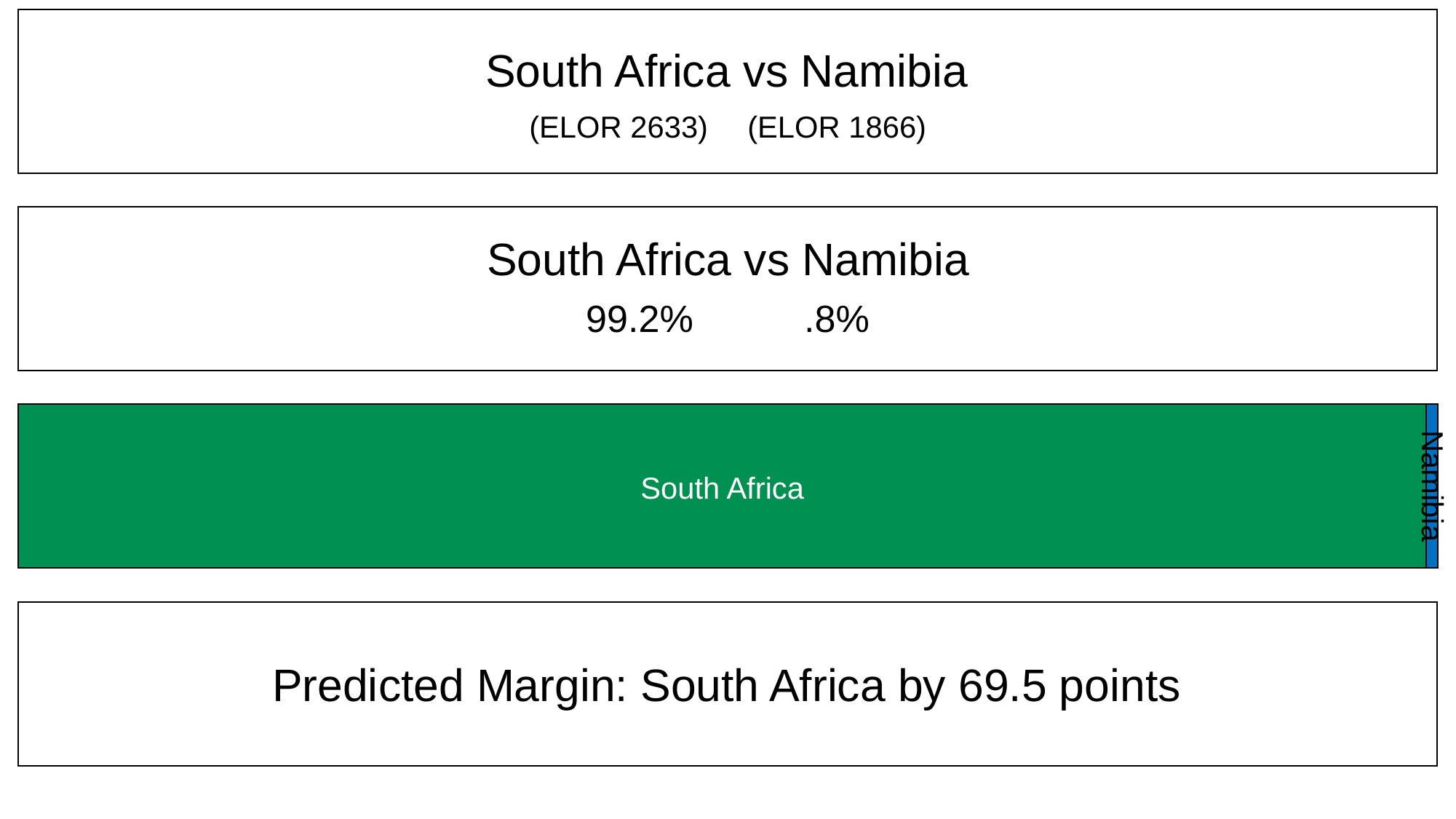

South Africa vs Namibia
(ELOR 2633)	(ELOR 1866)

South Africa vs Namibia
99.2%		.8%

Namibia
South Africa

Predicted Margin: South Africa by 69.5 points